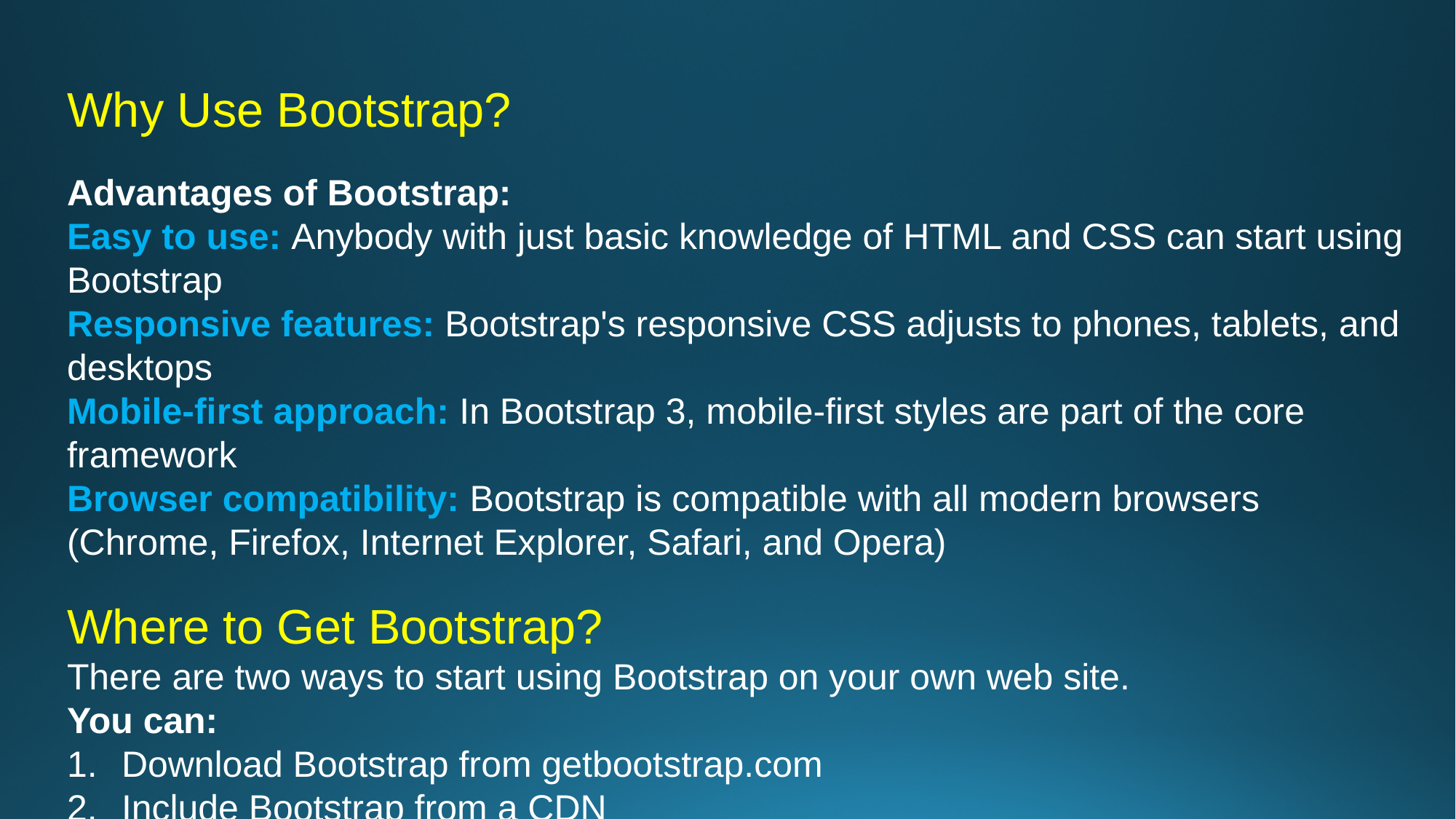

Why Use Bootstrap?

Advantages of Bootstrap:
Easy to use: Anybody with just basic knowledge of HTML and CSS can start using Bootstrap
Responsive features: Bootstrap's responsive CSS adjusts to phones, tablets, and desktops
Mobile-first approach: In Bootstrap 3, mobile-first styles are part of the core framework
Browser compatibility: Bootstrap is compatible with all modern browsers (Chrome, Firefox, Internet Explorer, Safari, and Opera)

Where to Get Bootstrap?
There are two ways to start using Bootstrap on your own web site.
You can:
Download Bootstrap from getbootstrap.com
Include Bootstrap from a CDN